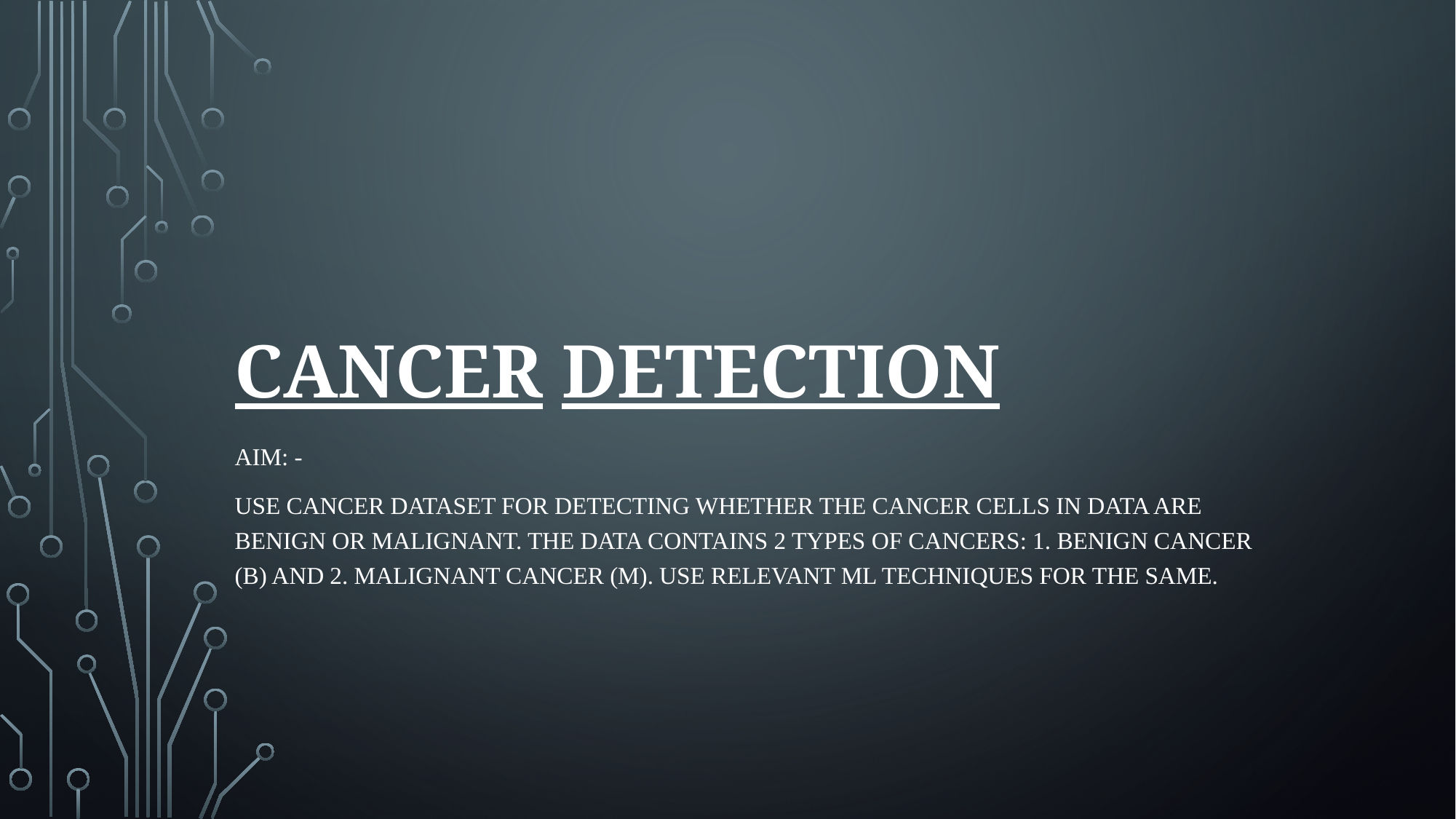

# Cancer detection
AIM: -
Use Cancer Dataset for detecting whether the cancer cells in data are benign or malignant. The data contains 2 types of cancers: 1. benign cancer (B) and 2. malignant cancer (M). Use relevant ML techniques for the same.